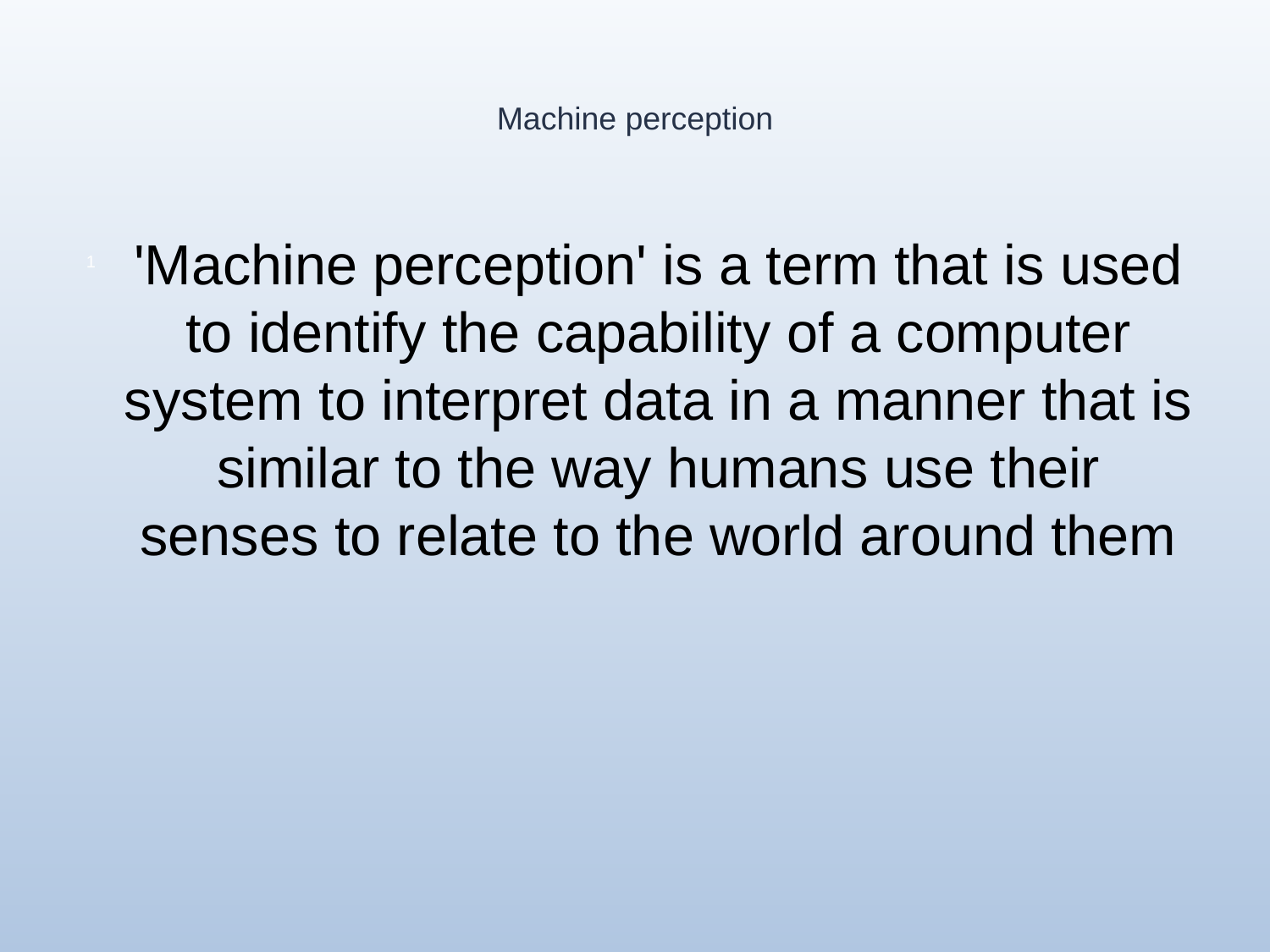

# Machine perception
'Machine perception' is a term that is used to identify the capability of a computer system to interpret data in a manner that is similar to the way humans use their senses to relate to the world around them